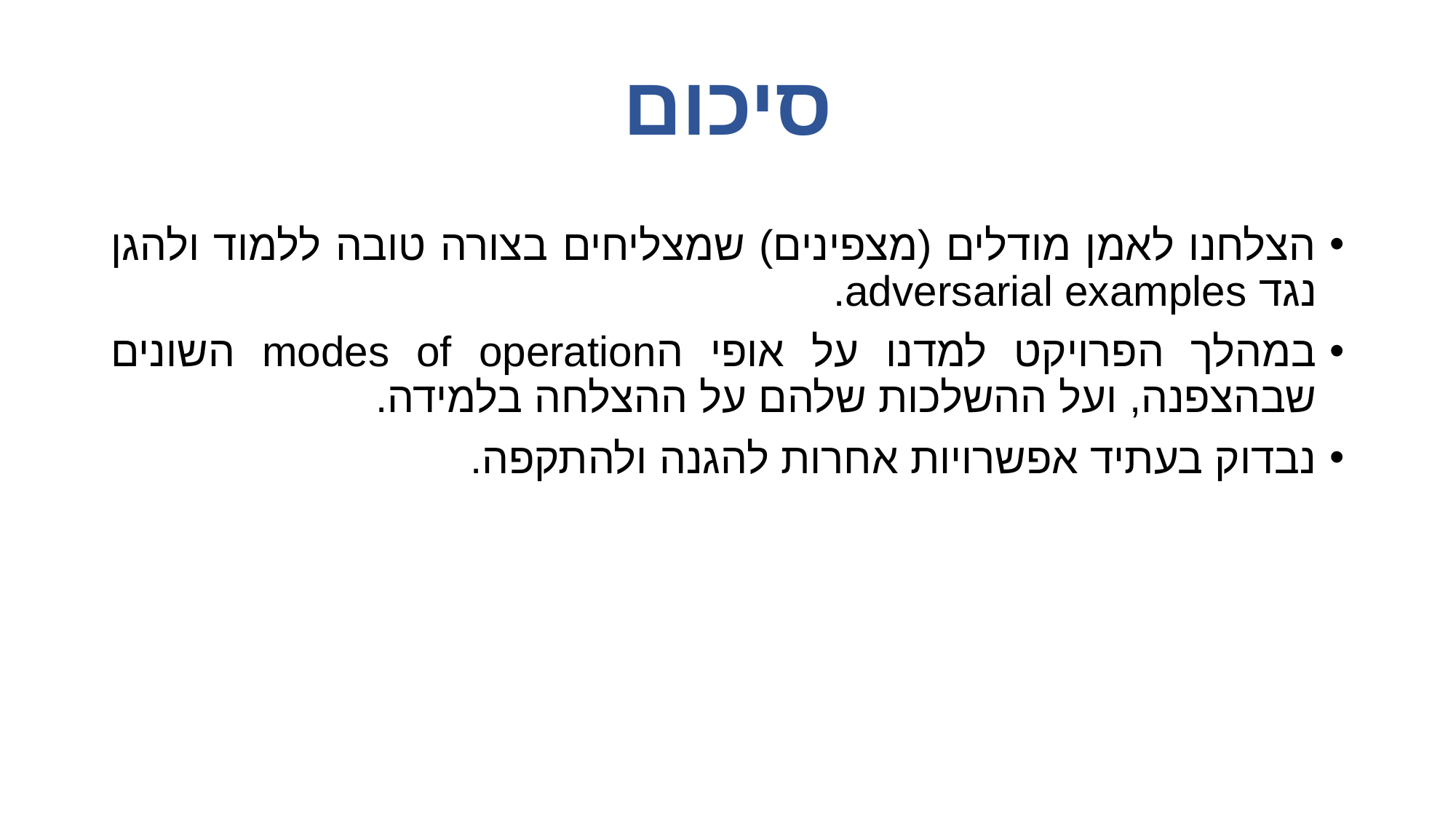

# סיכום
הצלחנו לאמן מודלים (מצפינים) שמצליחים בצורה טובה ללמוד ולהגן נגד adversarial examples.
במהלך הפרויקט למדנו על אופי הmodes of operation השונים שבהצפנה, ועל ההשלכות שלהם על ההצלחה בלמידה.
נבדוק בעתיד אפשרויות אחרות להגנה ולהתקפה.